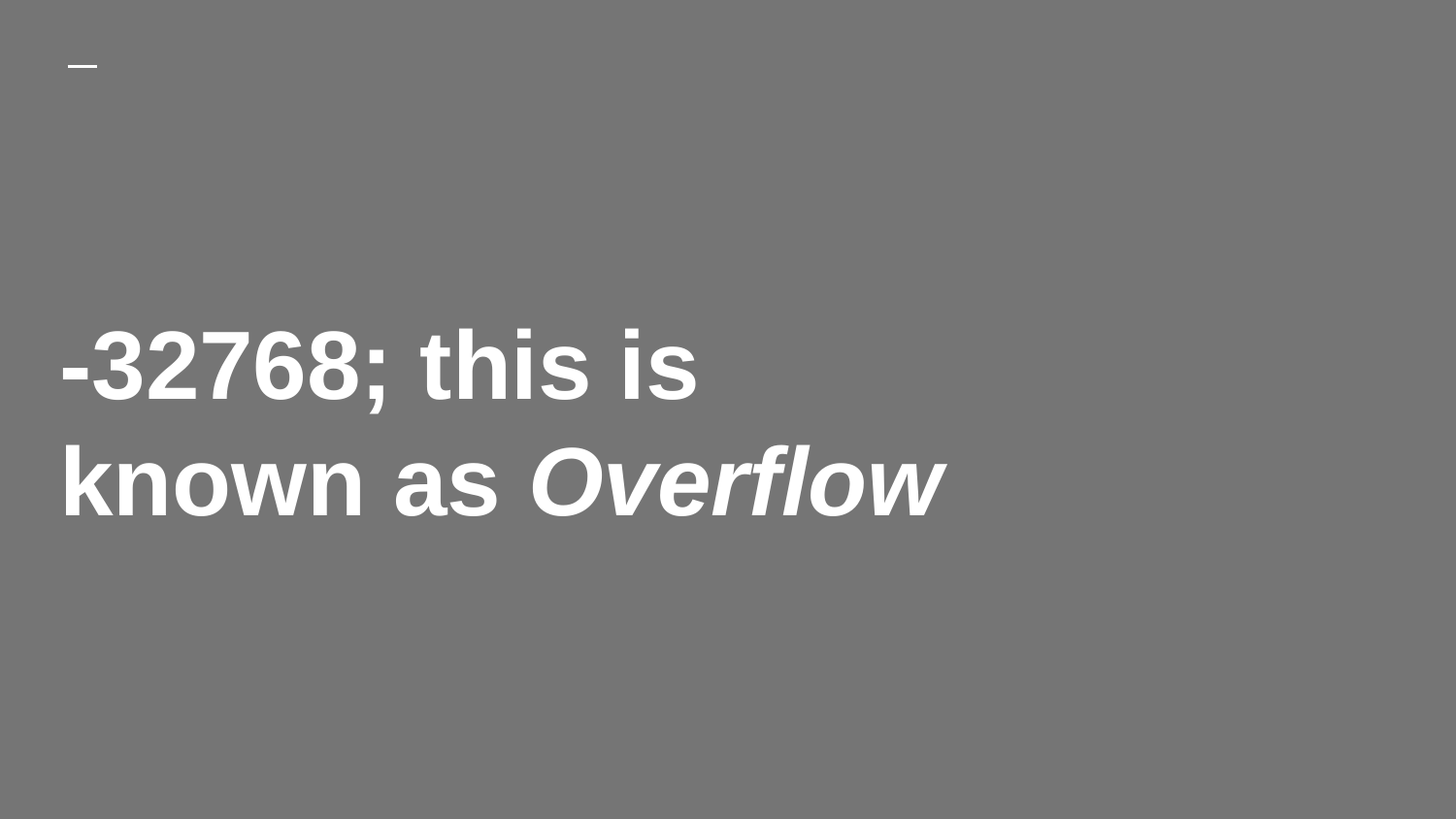

# -32768; this is known as Overflow